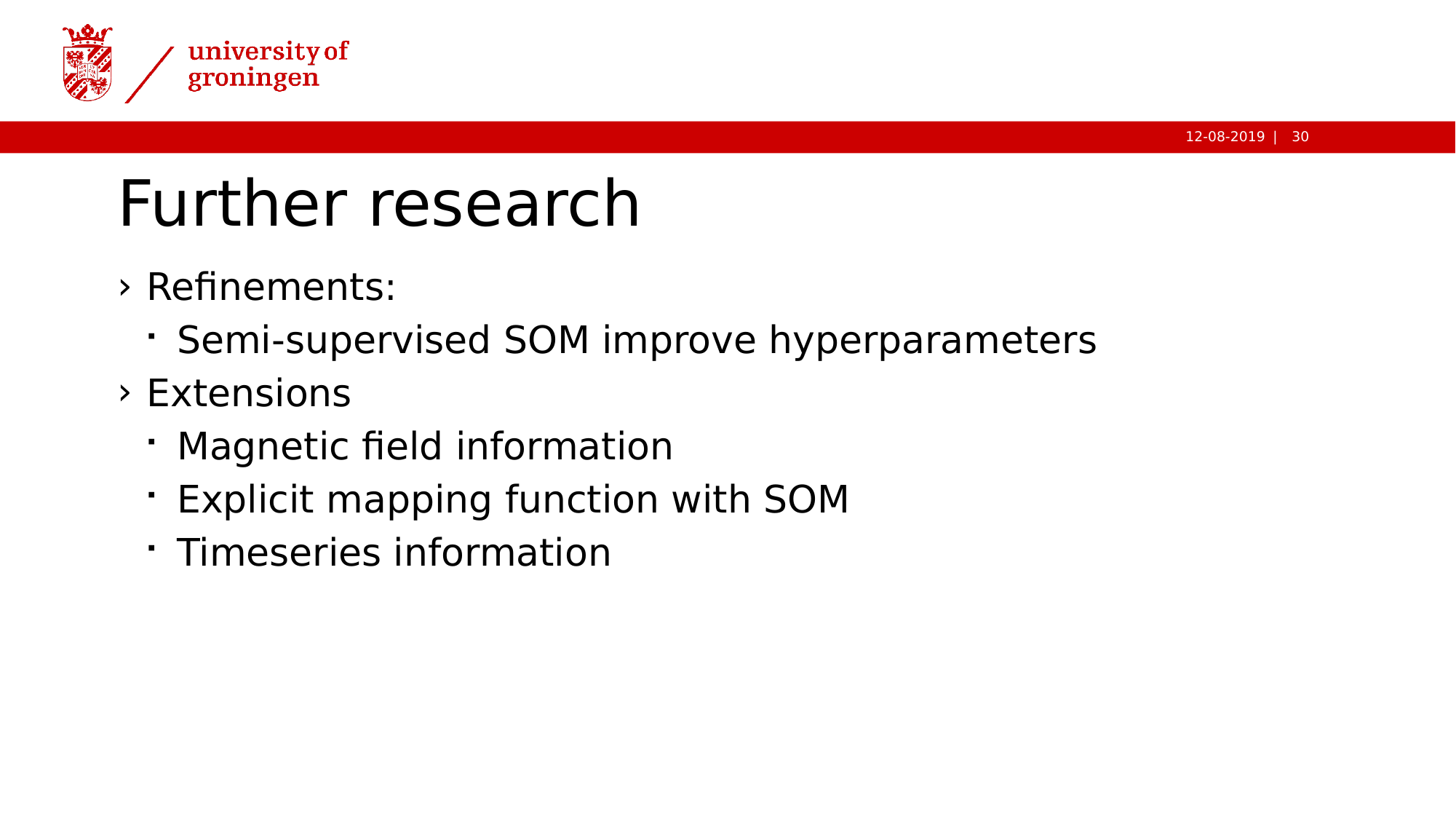

# Further research
Refinements:
Semi-supervised SOM improve hyperparameters
Extensions
Magnetic field information
Explicit mapping function with SOM
Timeseries information